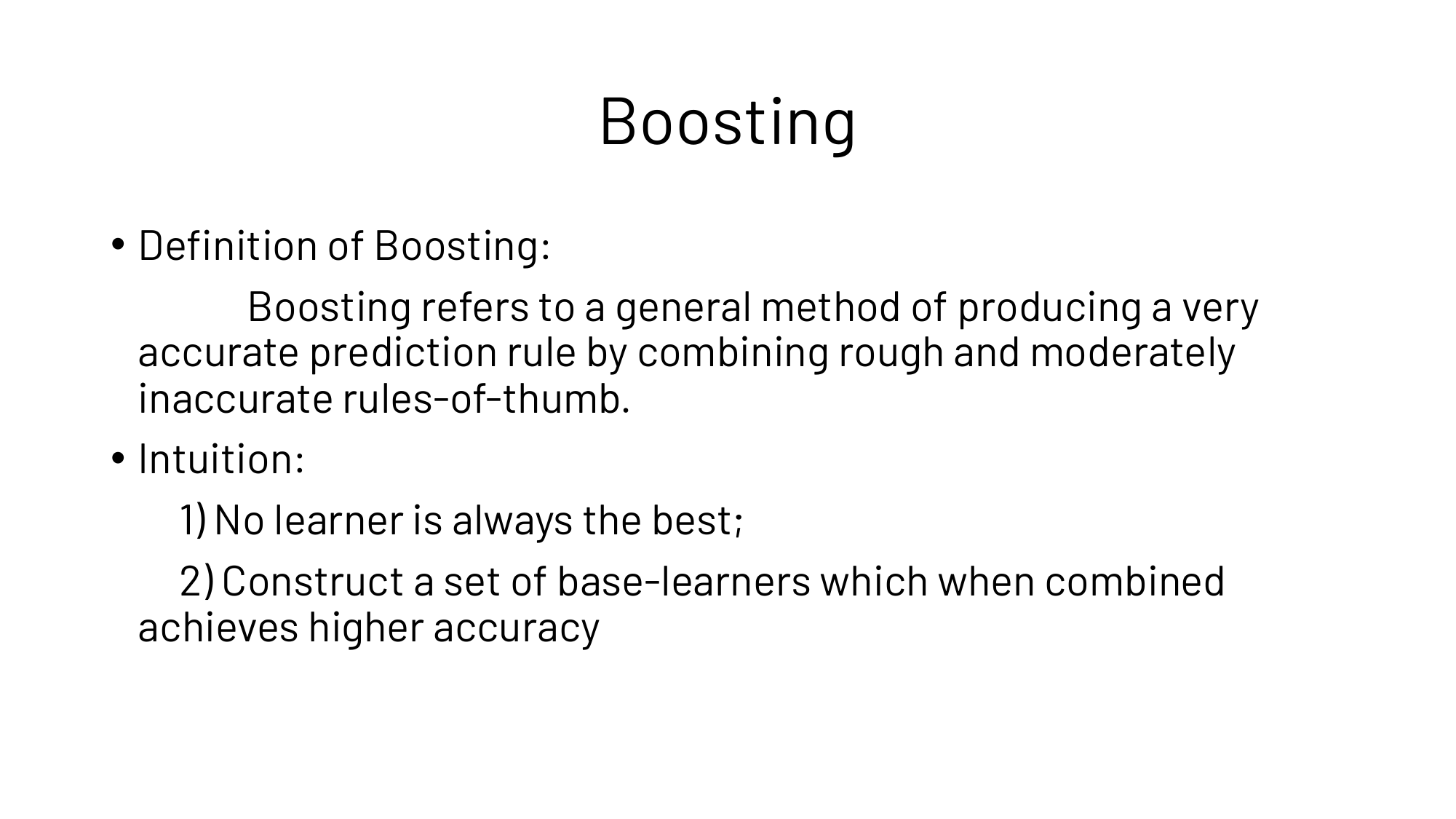

# Boosting
Definition of Boosting:
    	Boosting refers to a general method of producing a very accurate prediction rule by combining rough and moderately inaccurate rules-of-thumb.
Intuition:
        1) No learner is always the best;
        2) Construct a set of base-learners which when combined 	achieves higher accuracy